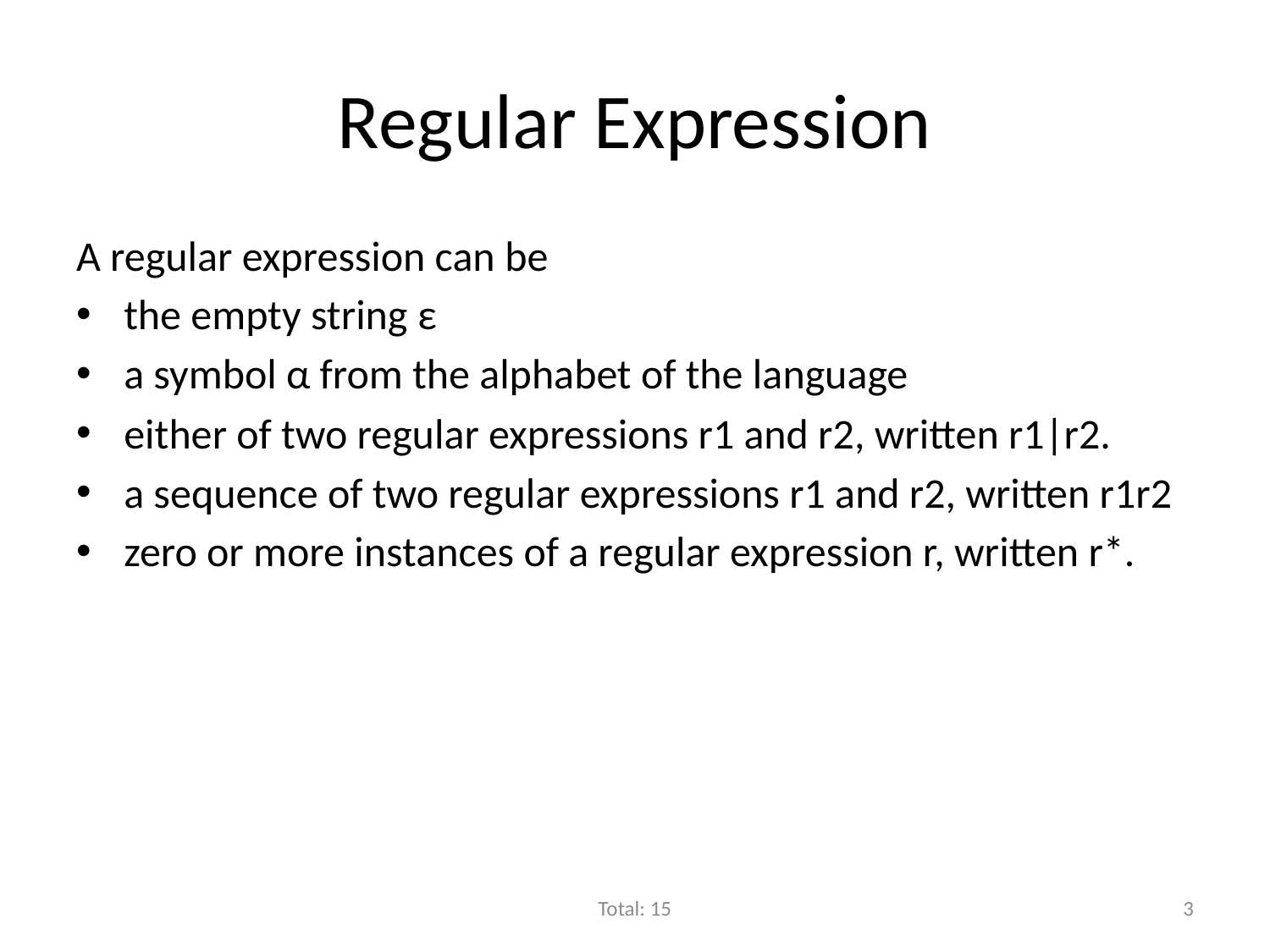

# Regular Expression
A regular expression can be
the empty string ε
a symbol α from the alphabet of the language
either of two regular expressions r1 and r2, written r1|r2.
a sequence of two regular expressions r1 and r2, written r1r2
zero or more instances of a regular expression r, written r*.
Total: 15
3